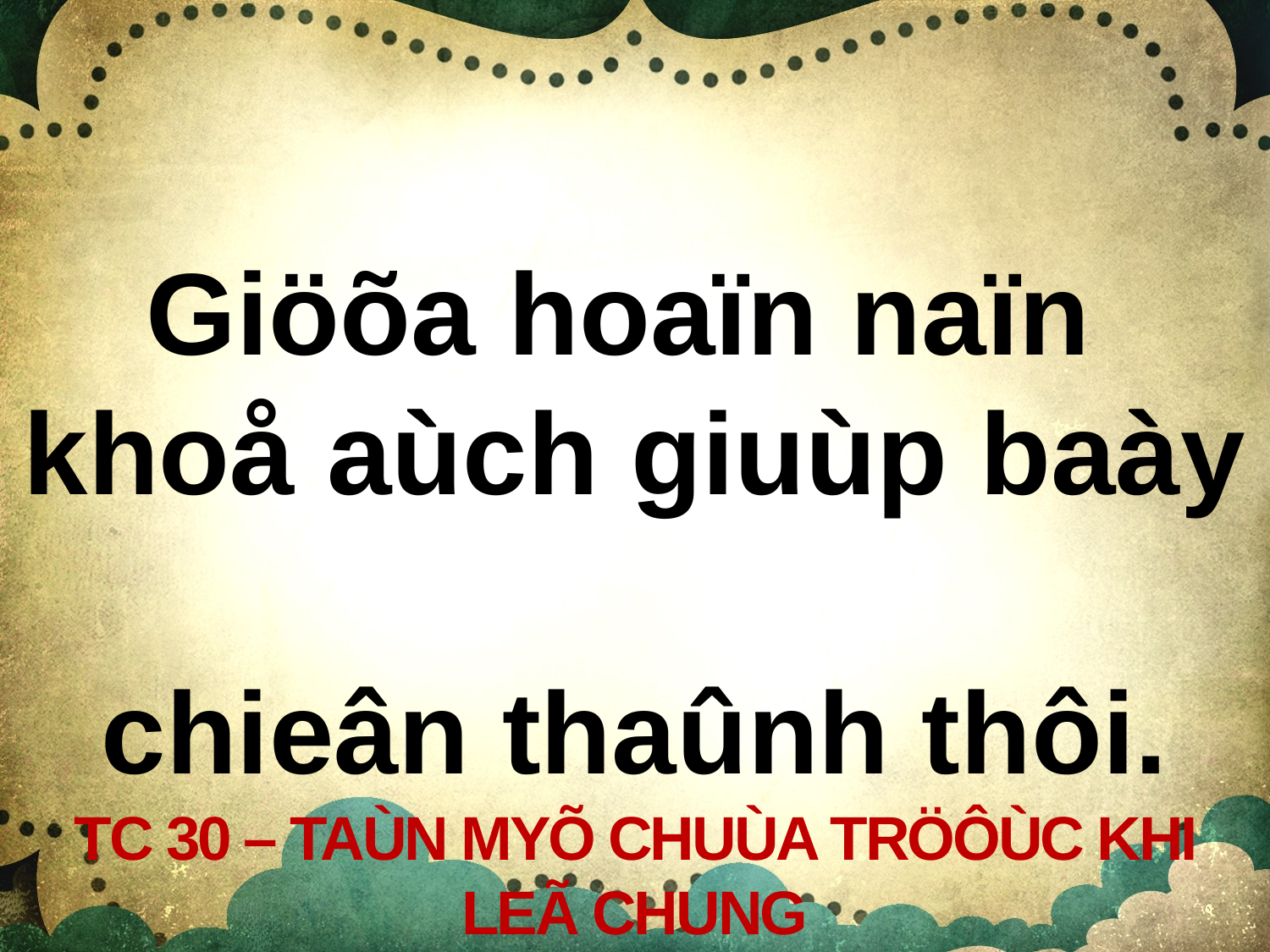

Giöõa hoaïn naïn
khoå aùch giuùp baày
chieân thaûnh thôi.
TC 30 – TAÙN MYÕ CHUÙA TRÖÔÙC KHI LEÃ CHUNG